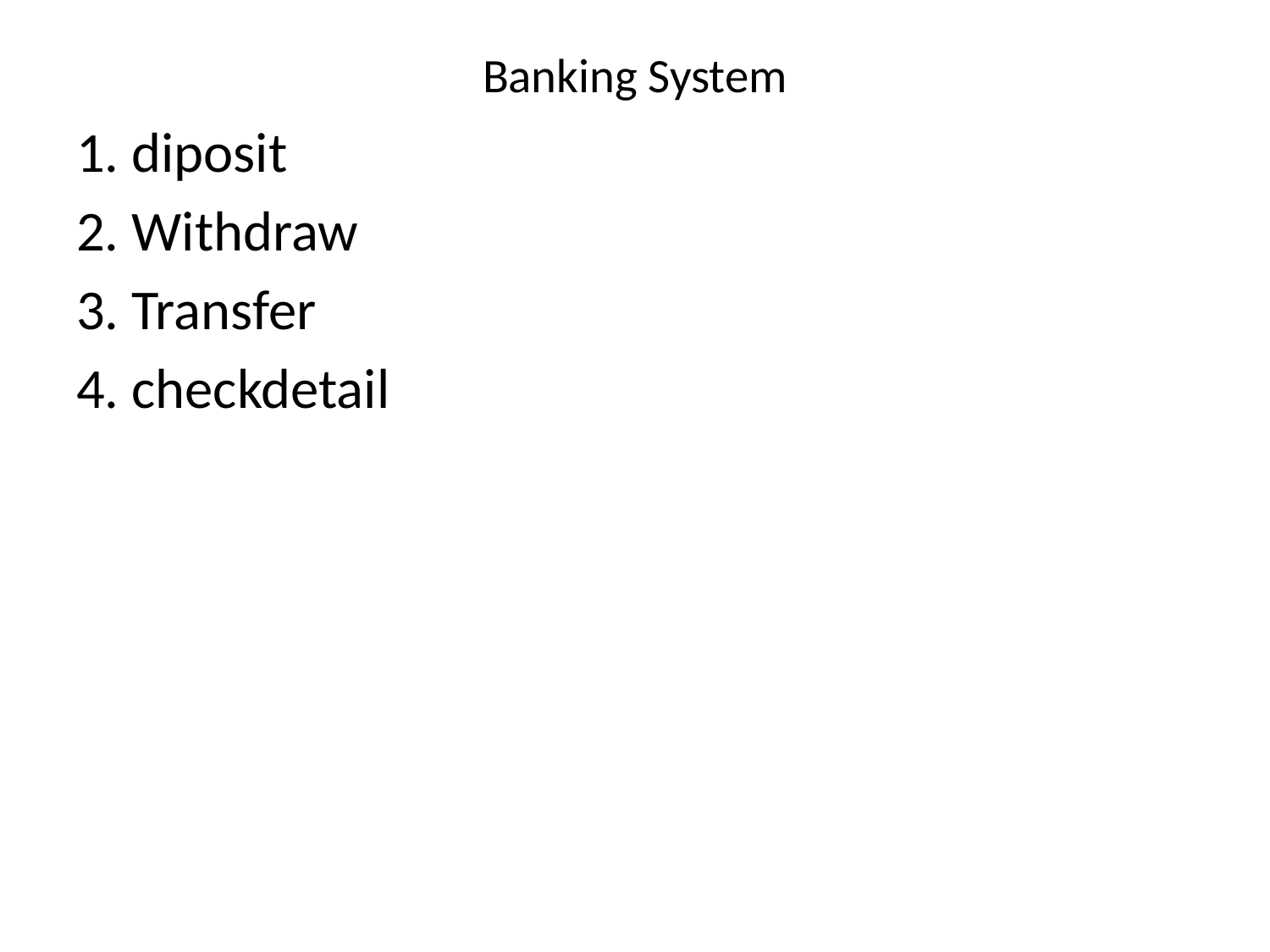

# Banking System
1. diposit
2. Withdraw
3. Transfer
4. checkdetail